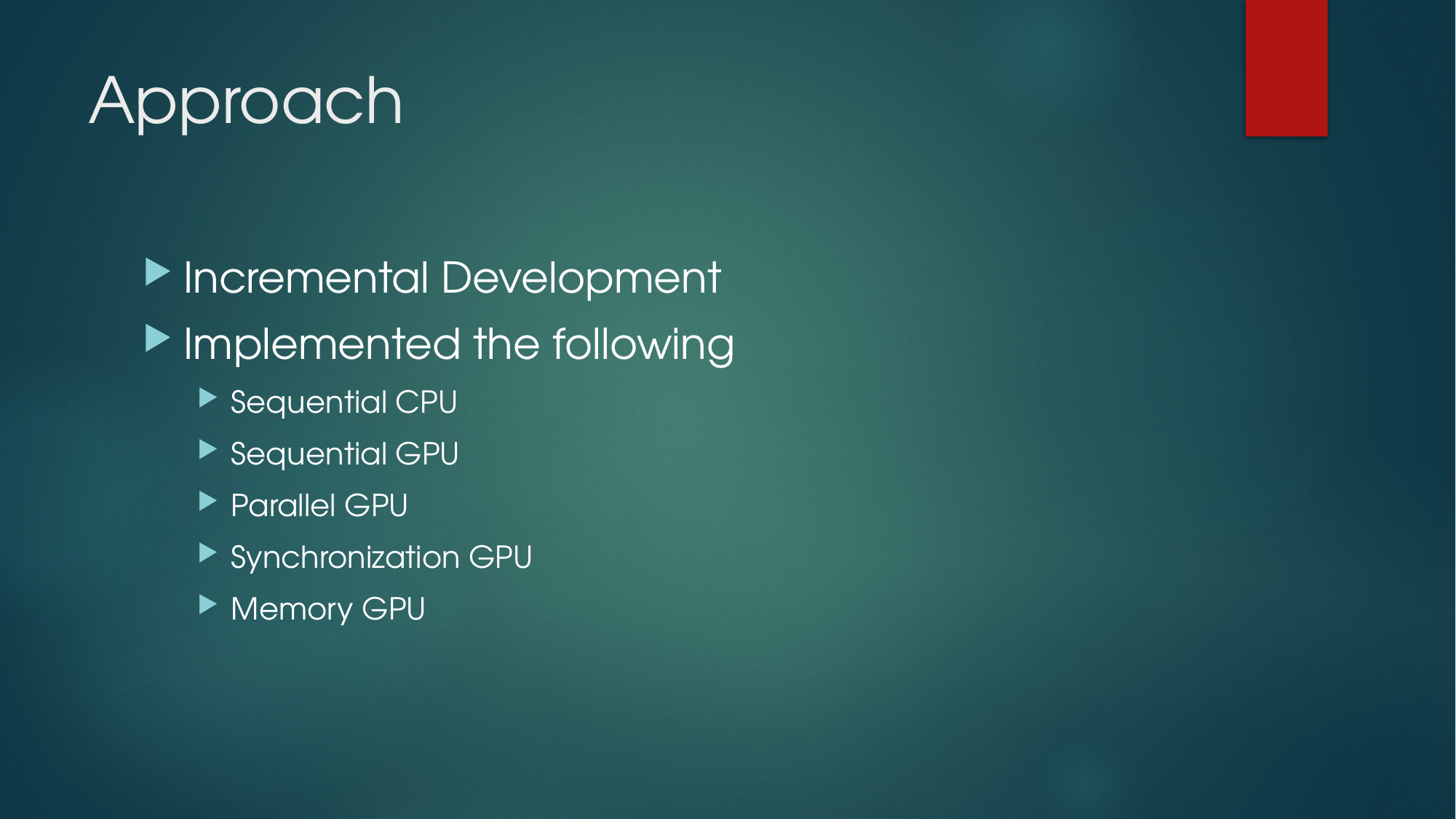

# Approach
Incremental Development
Implemented the following
Sequential CPU
Sequential GPU
Parallel GPU
Synchronization GPU
Memory GPU